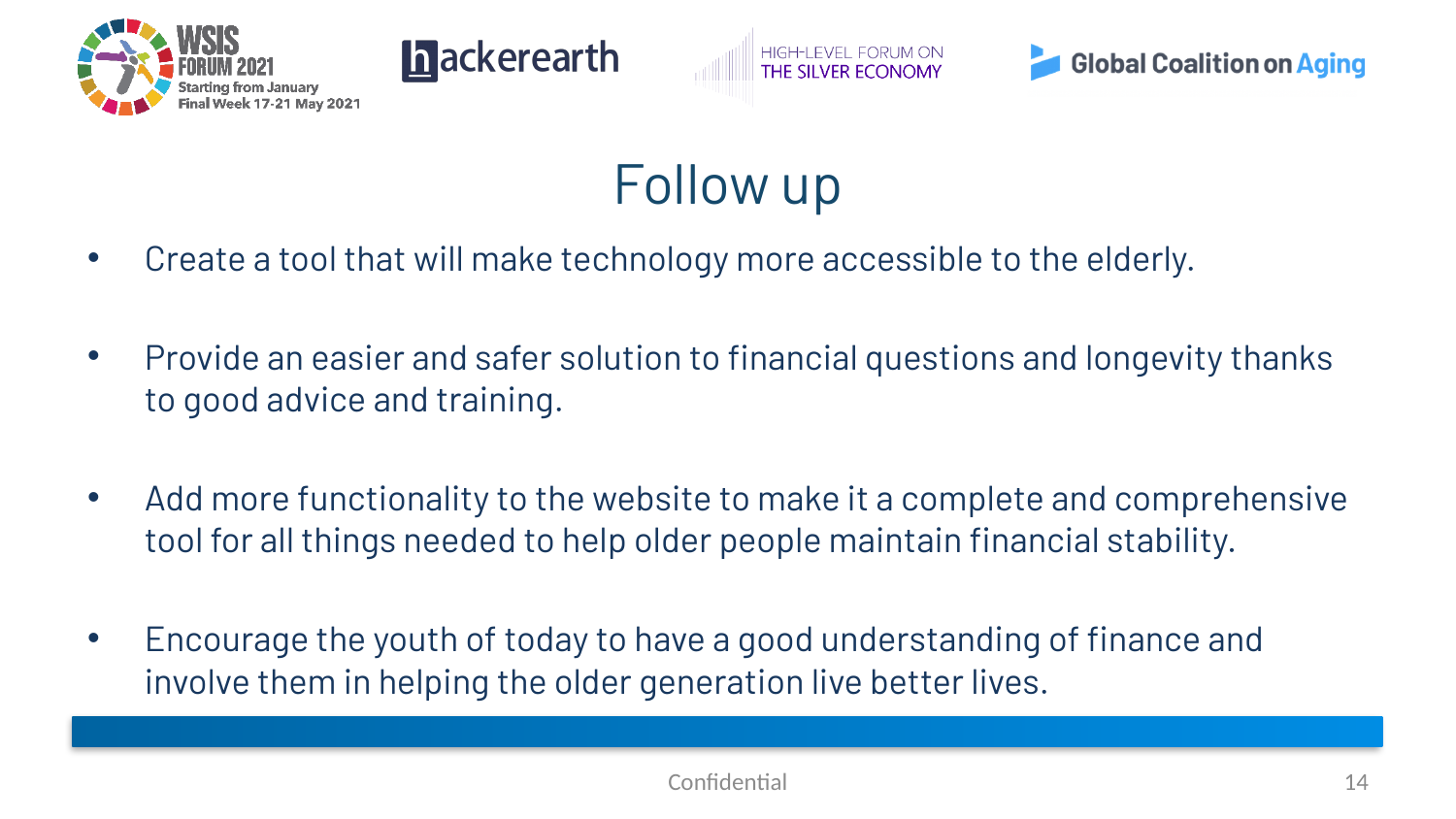

# Follow up
Create a tool that will make technology more accessible to the elderly.

Provide an easier and safer solution to financial questions and longevity thanks to good advice and training.

Add more functionality to the website to make it a complete and comprehensive tool for all things needed to help older people maintain financial stability.

Encourage the youth of today to have a good understanding of finance and involve them in helping the older generation live better lives.
Confidential
14